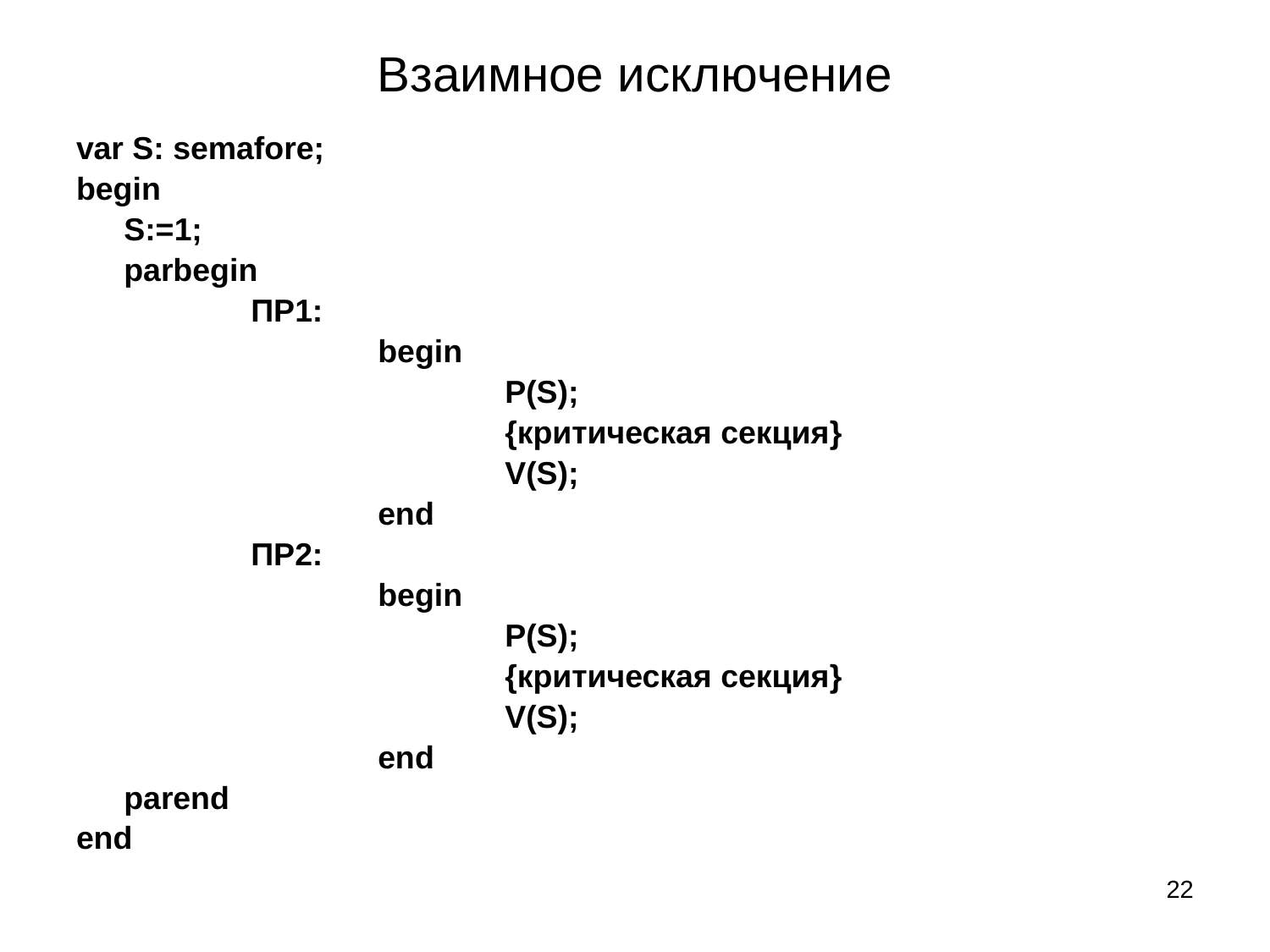

# Взаимное исключение
var S: semafore;
begin
	S:=1;
	parbegin
		ПР1:
			begin
				P(S);
				{критическая секция}
				V(S);
			end
		ПР2:
			begin
				P(S);
				{критическая секция}
				V(S);
			end
	parend
end

22